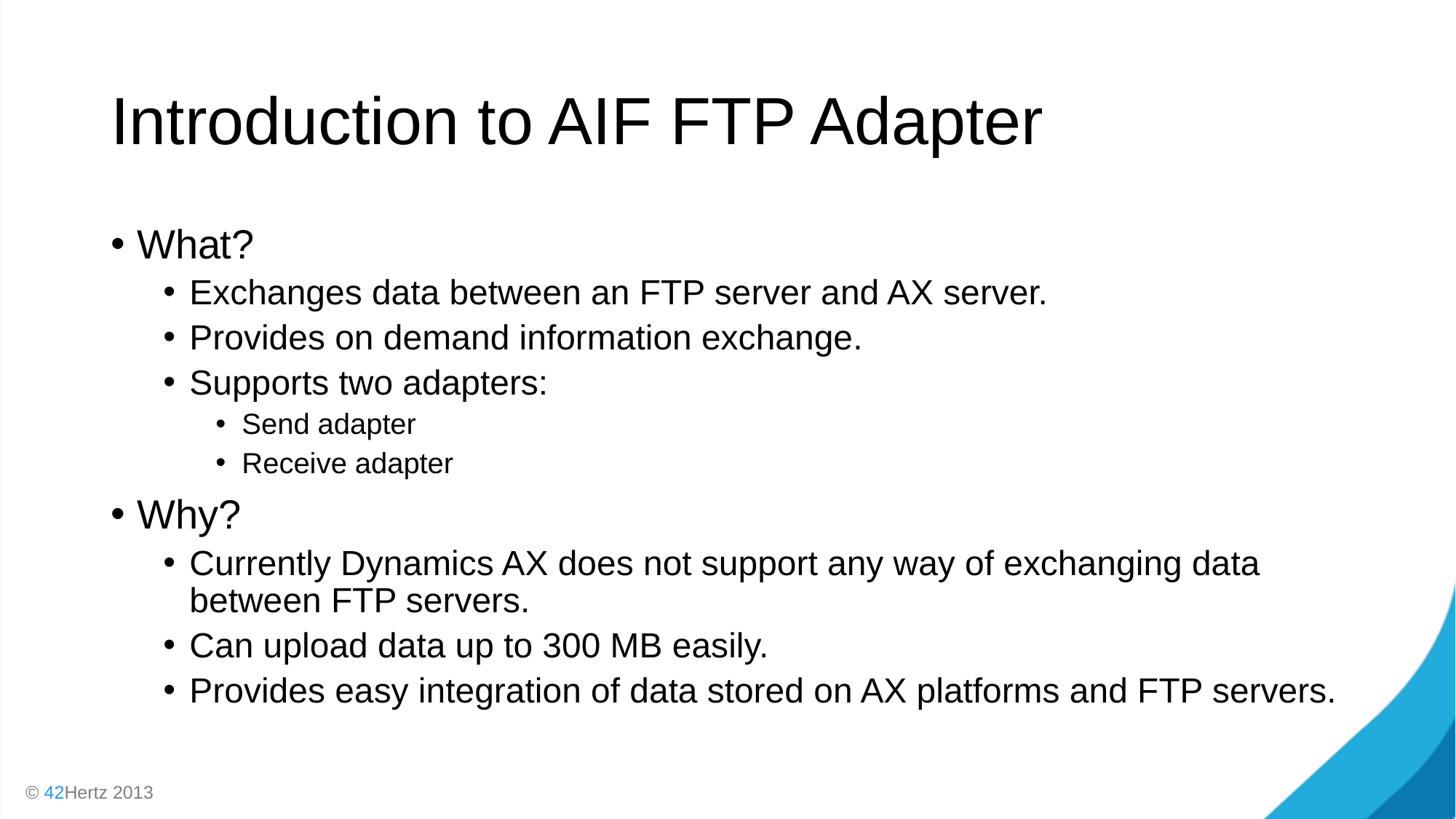

# Introduction to AIF FTP Adapter
What?
Exchanges data between an FTP server and AX server.
Provides on demand information exchange.
Supports two adapters:
Send adapter
Receive adapter
Why?
Currently Dynamics AX does not support any way of exchanging data between FTP servers.
Can upload data up to 300 MB easily.
Provides easy integration of data stored on AX platforms and FTP servers.